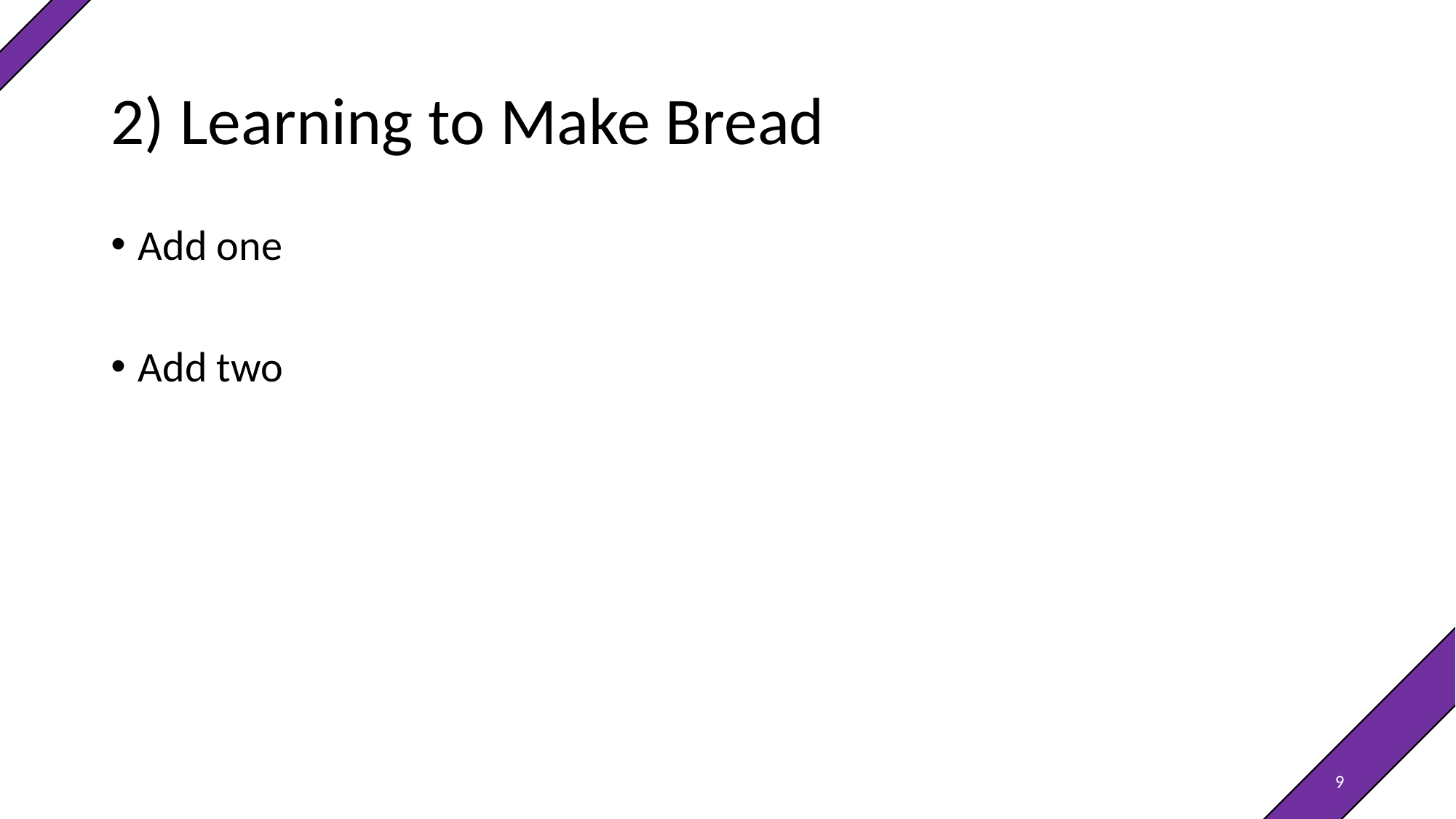

# 2) Learning to Make Bread
Add one

Add two

9